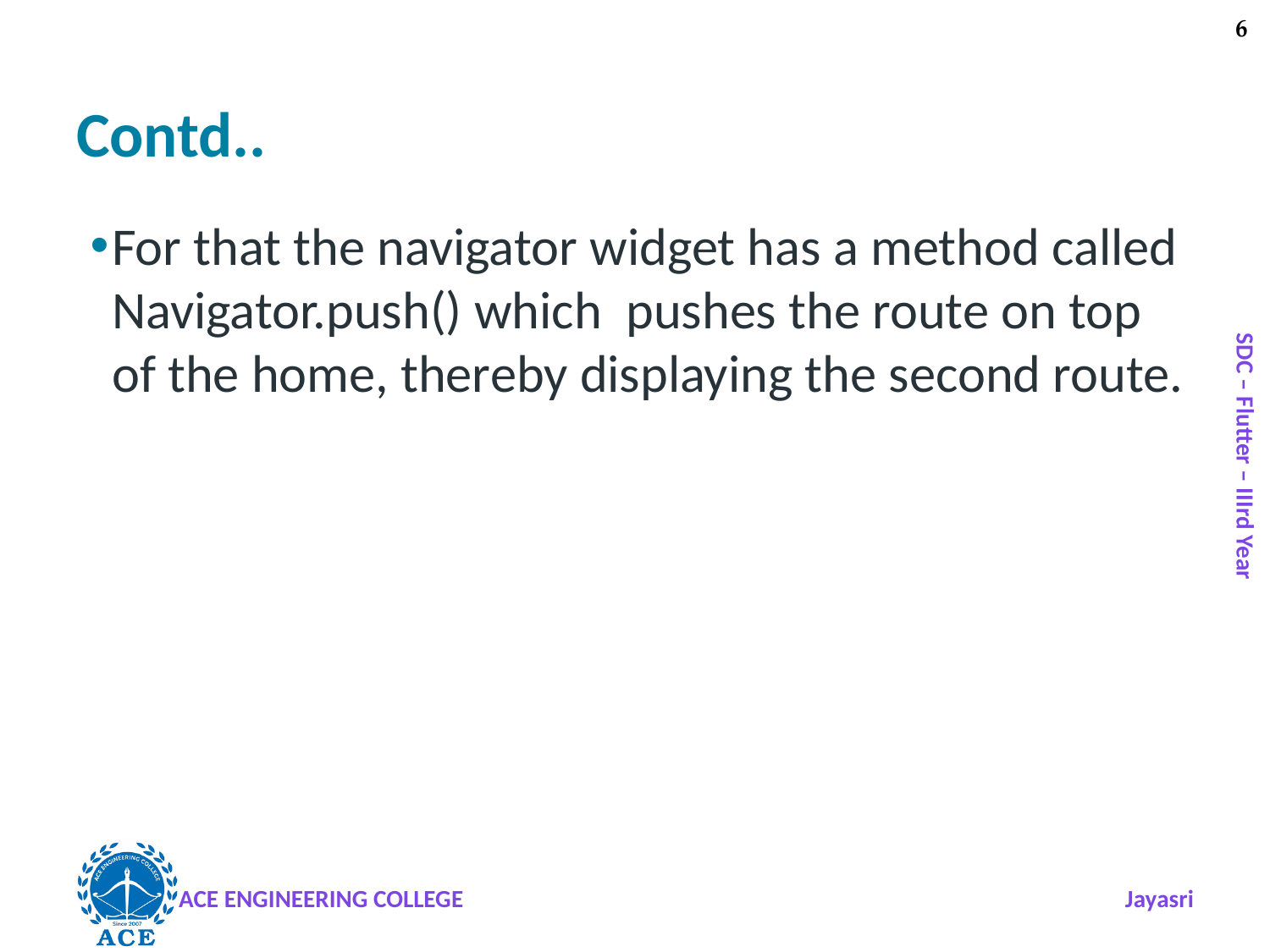

6
# Contd..
For that the navigator widget has a method called Navigator.push() which  pushes the route on top of the home, thereby displaying the second route.